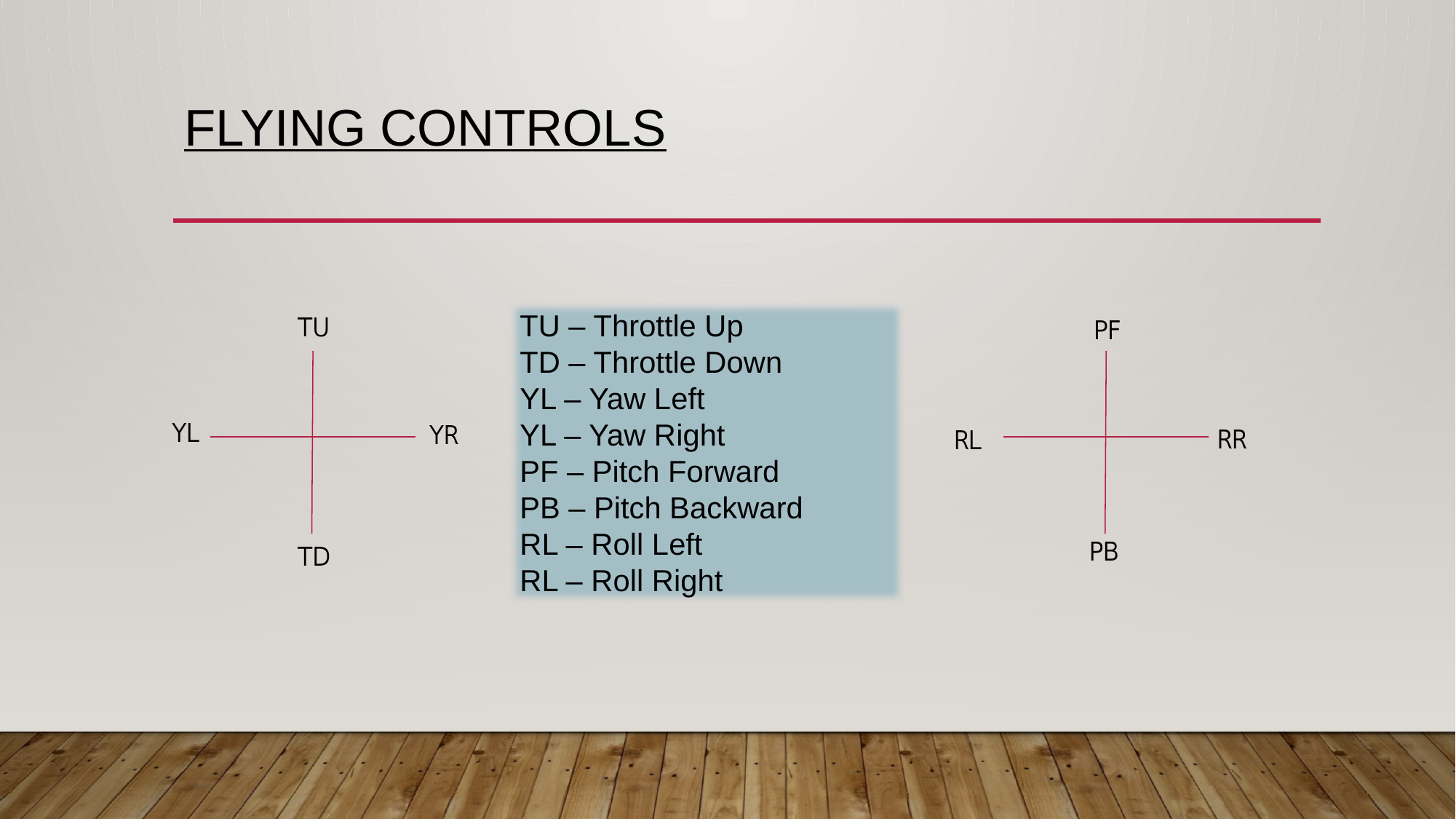

# FLYING CONTROLS
TU – Throttle Up
TD – Throttle Down
YL – Yaw Left
YL – Yaw Right
PF – Pitch Forward
PB – Pitch Backward
RL – Roll Left
RL – Roll Right
TU
PF
YL
YR
RR
RL
PB
TD